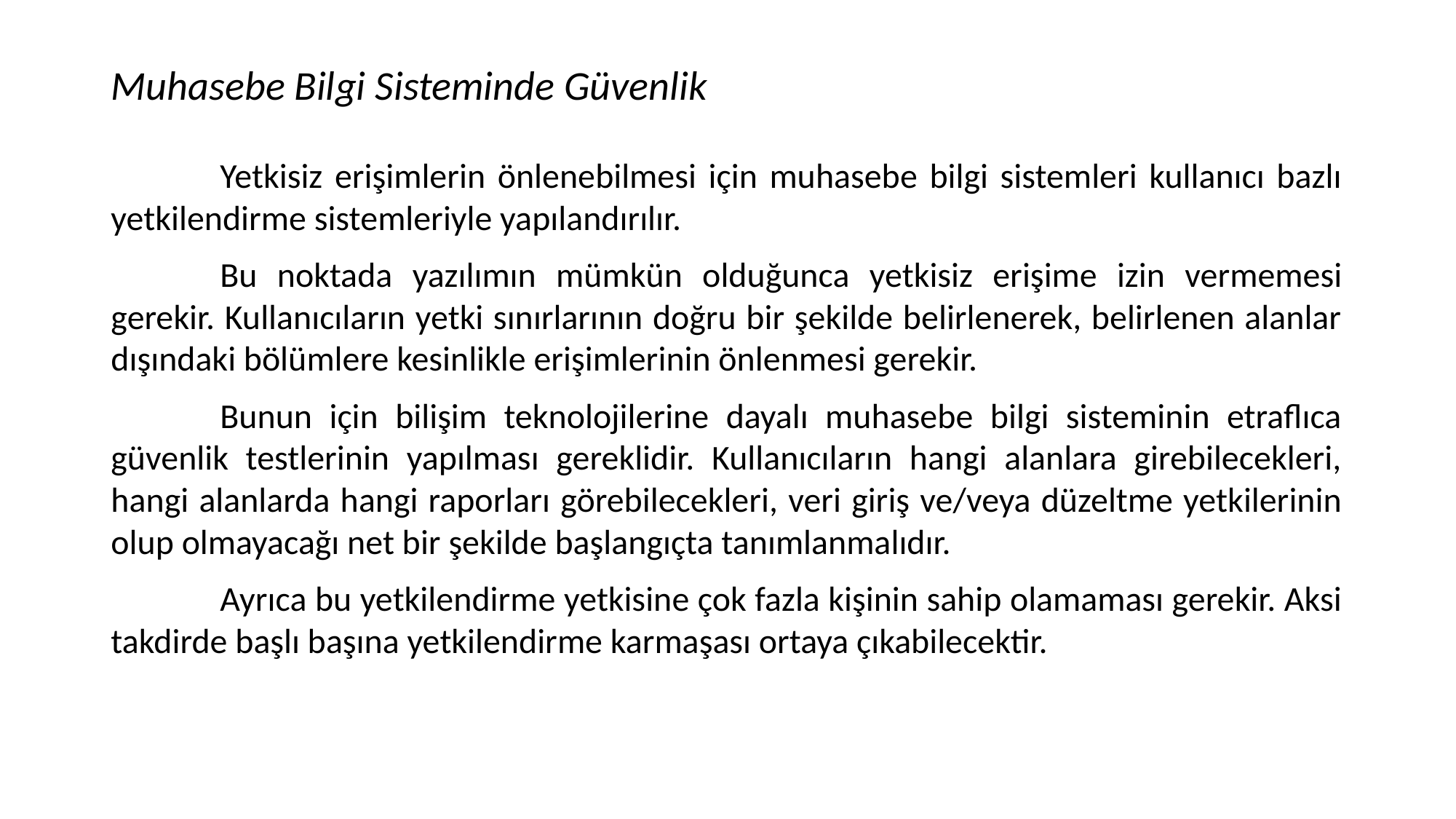

# Muhasebe Bilgi Sisteminde Güvenlik
	Yetkisiz erişimlerin önlenebilmesi için muhasebe bilgi sistemleri kullanıcı bazlı yetkilendirme sistemleriyle yapılandırılır.
	Bu noktada yazılımın mümkün olduğunca yetkisiz erişime izin vermemesi gerekir. Kullanıcıların yetki sınırlarının doğru bir şekilde belirlenerek, belirlenen alanlar dışındaki bölümlere kesinlikle erişimlerinin önlenmesi gerekir.
	Bunun için bilişim teknolojilerine dayalı muhasebe bilgi sisteminin etraflıca güvenlik testlerinin yapılması gereklidir. Kullanıcıların hangi alanlara girebilecekleri, hangi alanlarda hangi raporları görebilecekleri, veri giriş ve/veya düzeltme yetkilerinin olup olmayacağı net bir şekilde başlangıçta tanımlanmalıdır.
	Ayrıca bu yetkilendirme yetkisine çok fazla kişinin sahip olamaması gerekir. Aksi takdirde başlı başına yetkilendirme karmaşası ortaya çıkabilecektir.